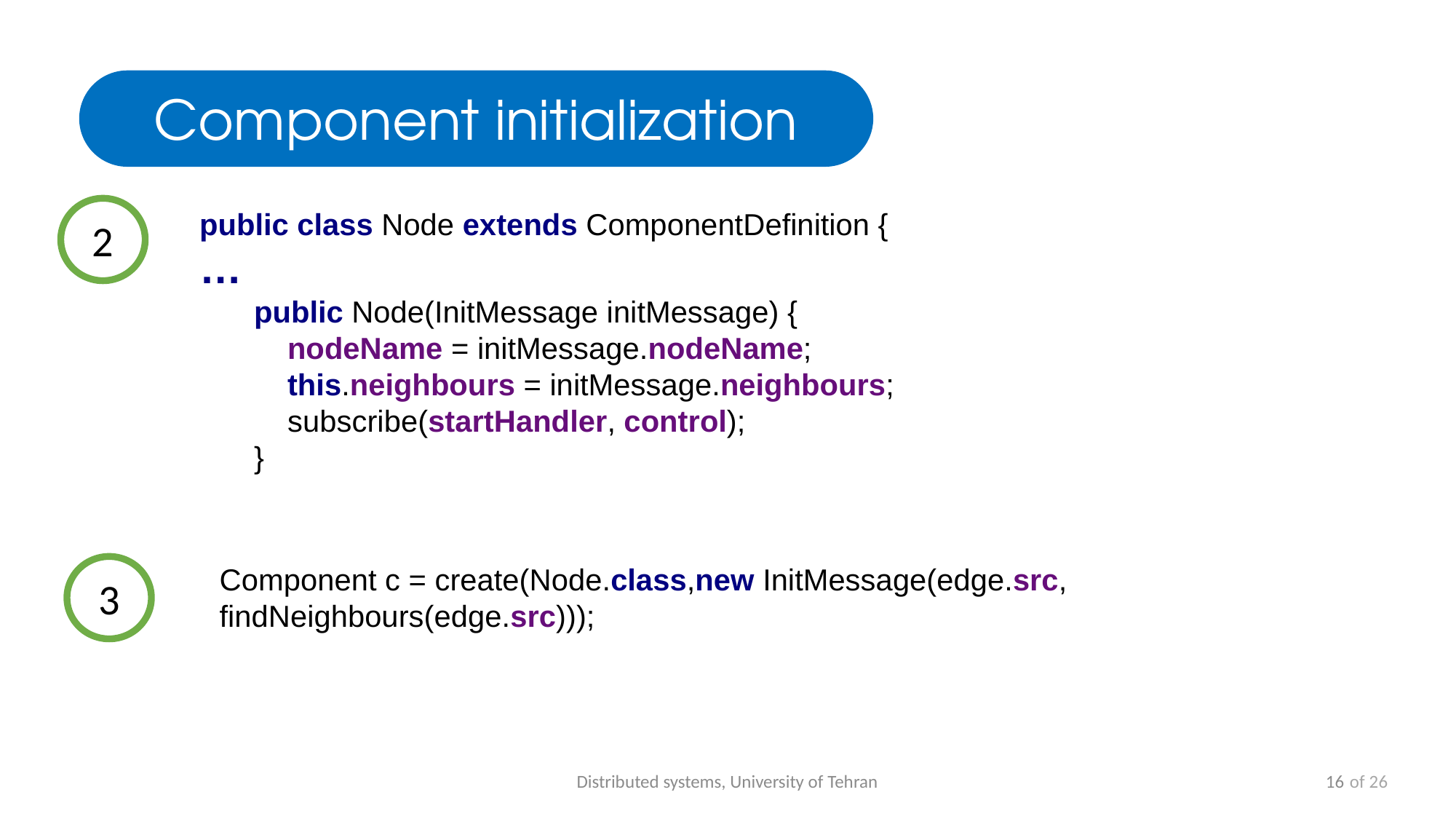

Component initialization
2
public class Node extends ComponentDefinition {
…
public Node(InitMessage initMessage) {
    nodeName = initMessage.nodeName;
    this.neighbours = initMessage.neighbours;
    subscribe(startHandler, control);
}
Component c = create(Node.class,new InitMessage(edge.src, findNeighbours(edge.src)));
3
Distributed systems, University of Tehran
16